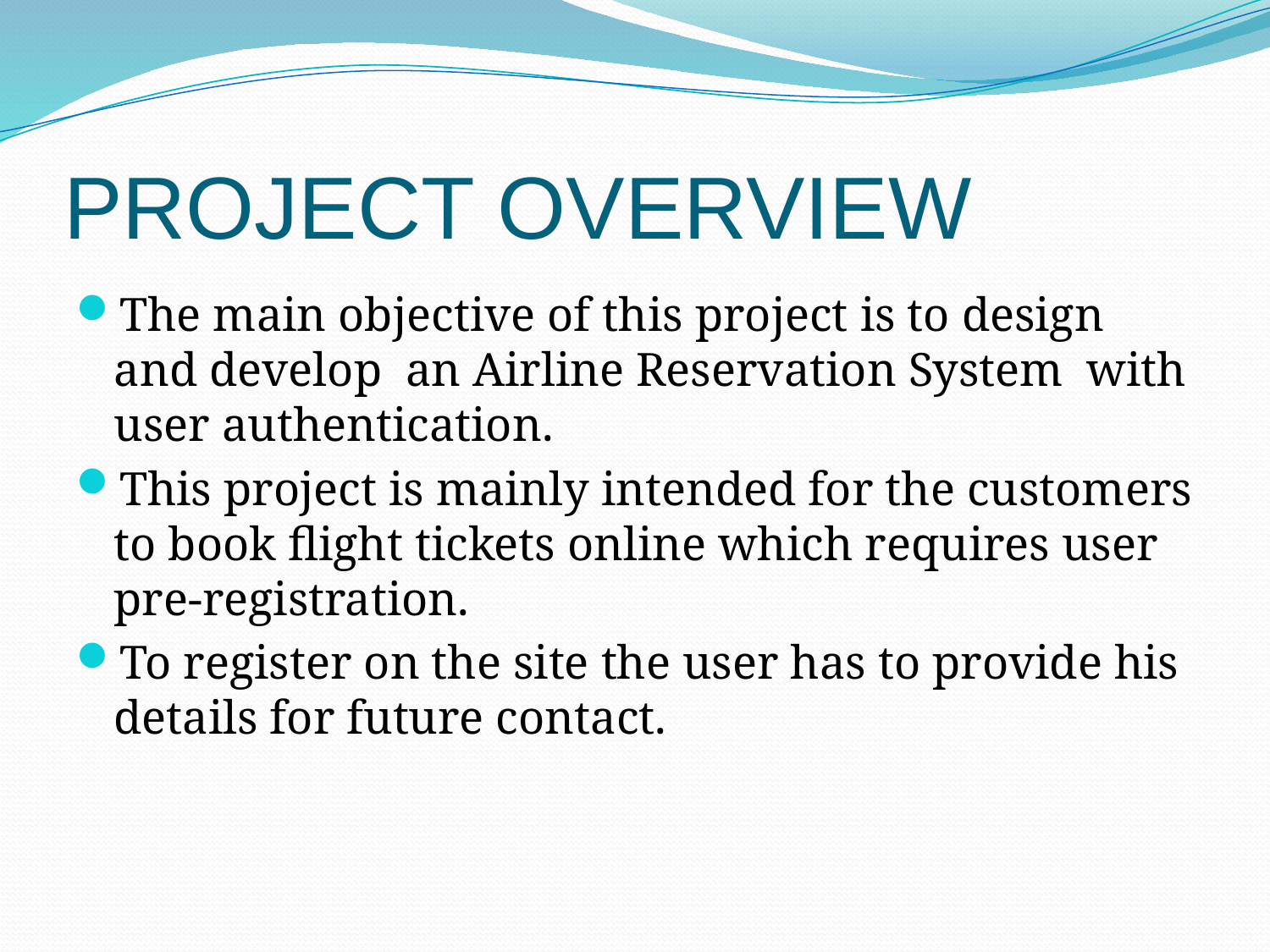

# PROJECT OVERVIEW
The main objective of this project is to design and develop  an Airline Reservation System  with user authentication.
This project is mainly intended for the customers to book flight tickets online which requires user pre-registration.
To register on the site the user has to provide his details for future contact.